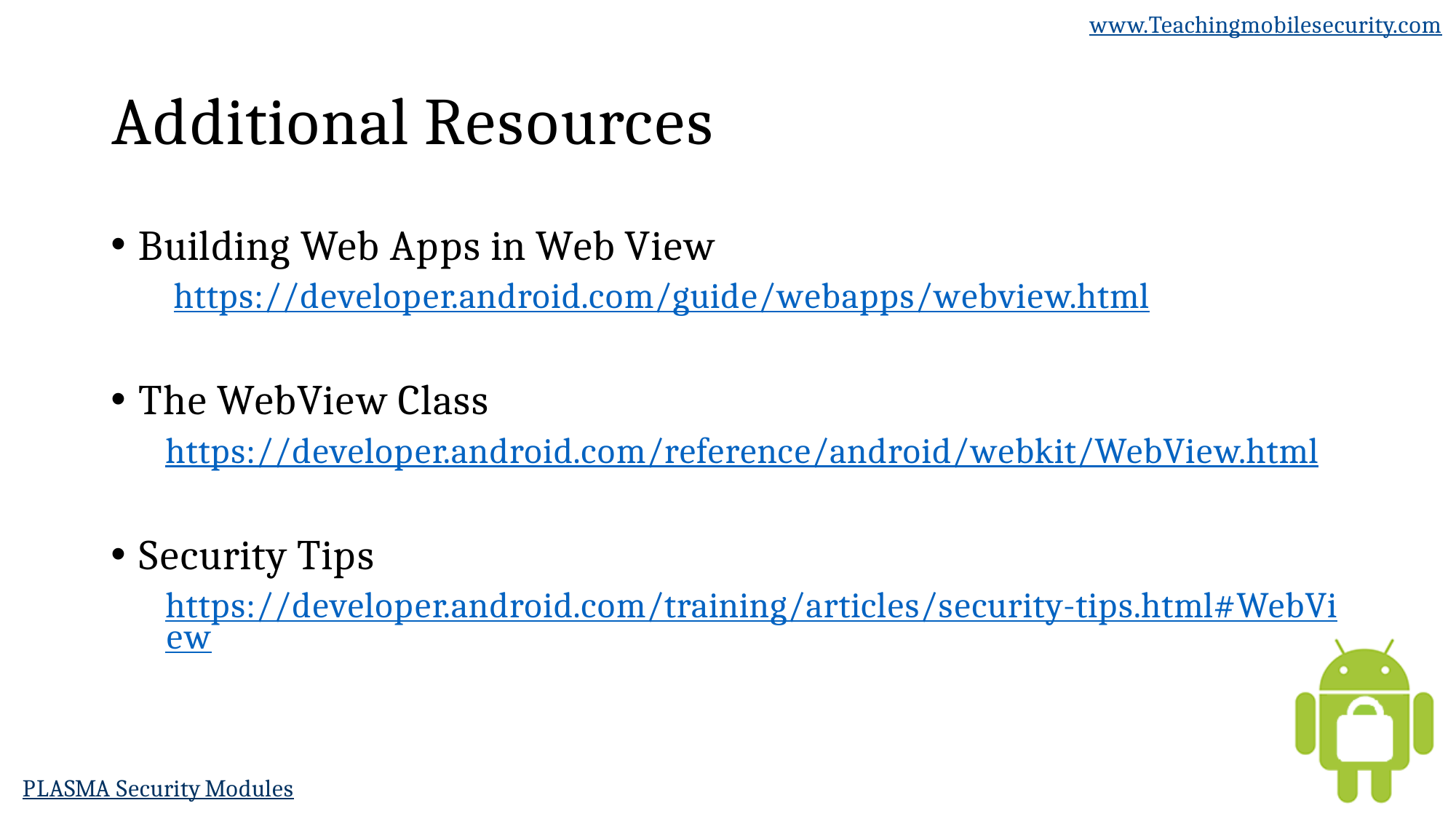

# Additional Resources
Building Web Apps in Web View
 https://developer.android.com/guide/webapps/webview.html

The WebView Class
https://developer.android.com/reference/android/webkit/WebView.html

Security Tips
https://developer.android.com/training/articles/security-tips.html#WebView